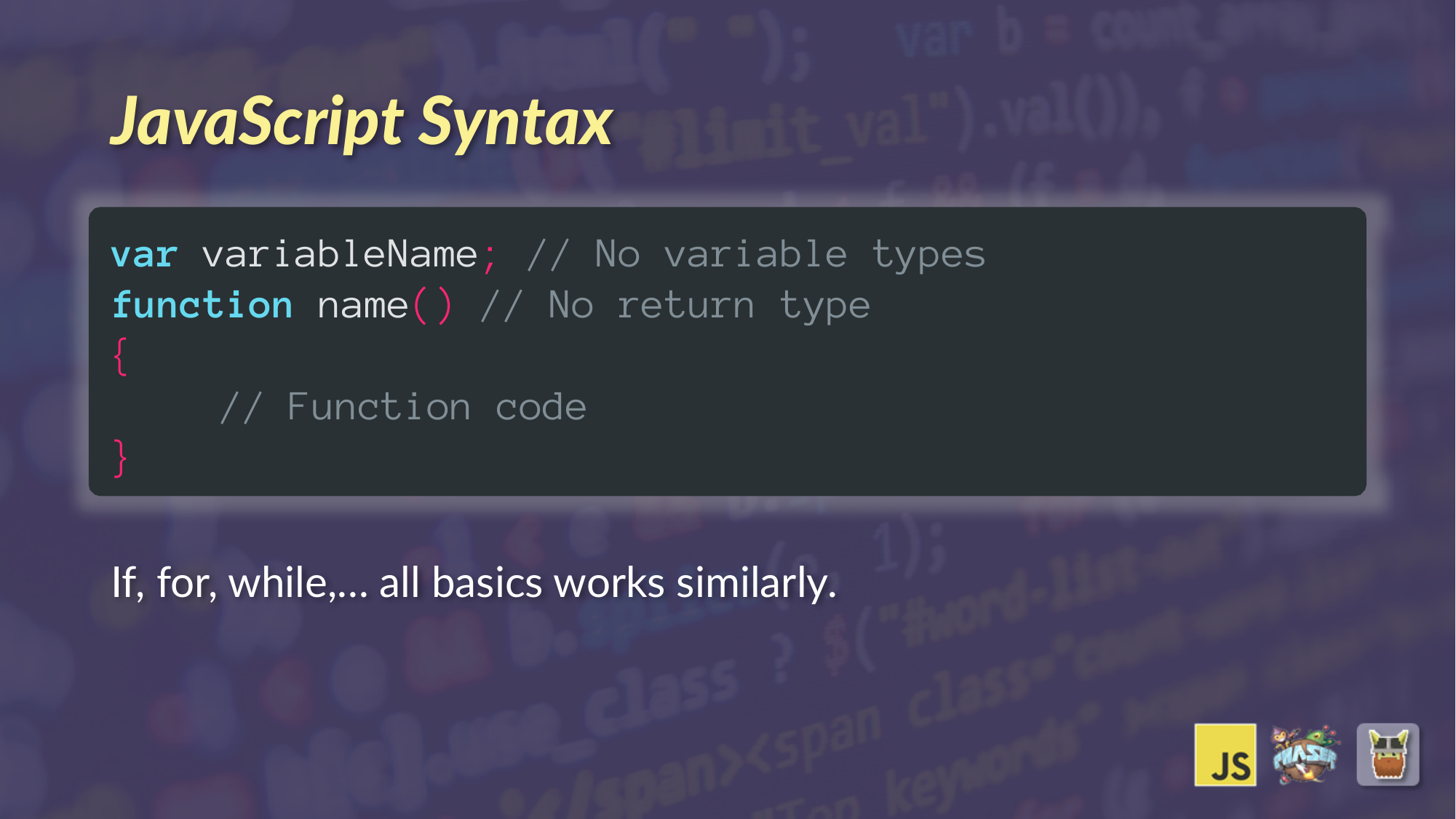

# JavaScript Syntax
var variableName; // No variable types
function name() // No return type
{
	// Function code
}
If, for, while,… all basics works similarly.